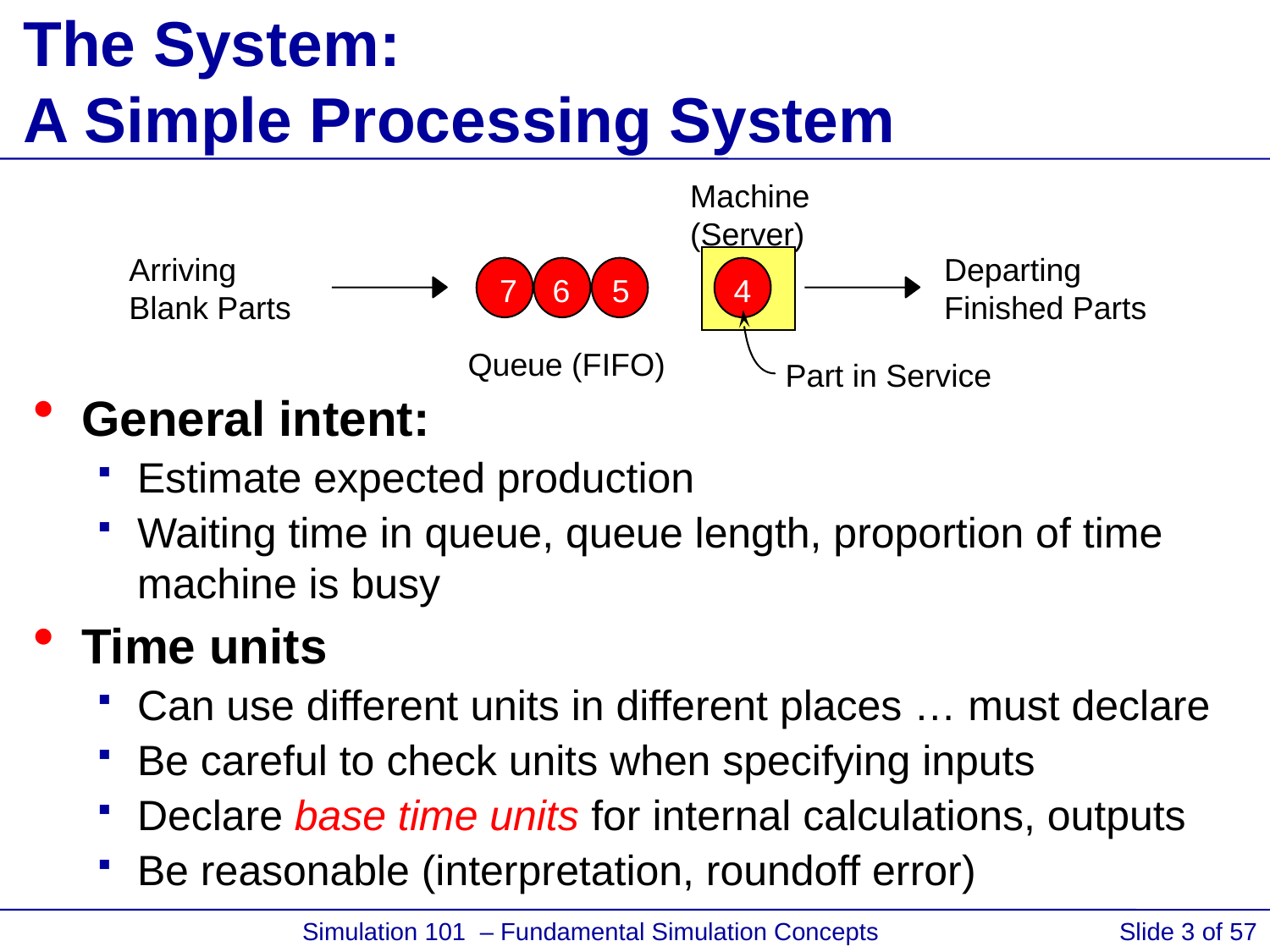

# The System: A Simple Processing System

Machine
(Server)
Arriving
Blank Parts
Departing
Finished Parts

7
6
5
4

Queue (FIFO)
Part in Service
General intent:
Estimate expected production
Waiting time in queue, queue length, proportion of time machine is busy
Time units
Can use different units in different places … must declare
Be careful to check units when specifying inputs
Declare base time units for internal calculations, outputs
Be reasonable (interpretation, roundoff error)

 Simulation 101  – Fundamental Simulation Concepts
Slide 3 of 57